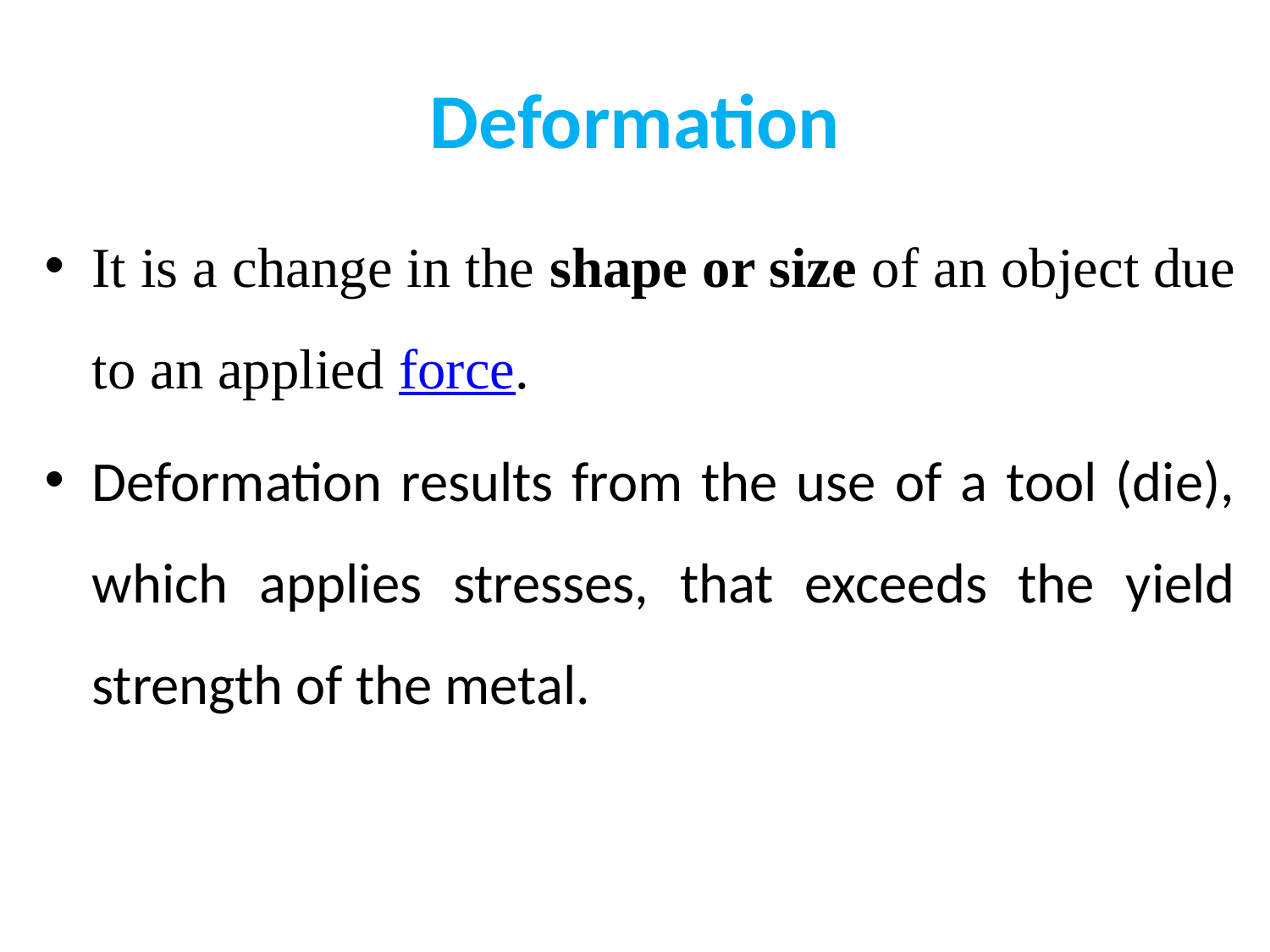

# Deformation
It is a change in the shape or size of an object due to an applied force.
Deformation results from the use of a tool (die), which applies stresses, that exceeds the yield strength of the metal.